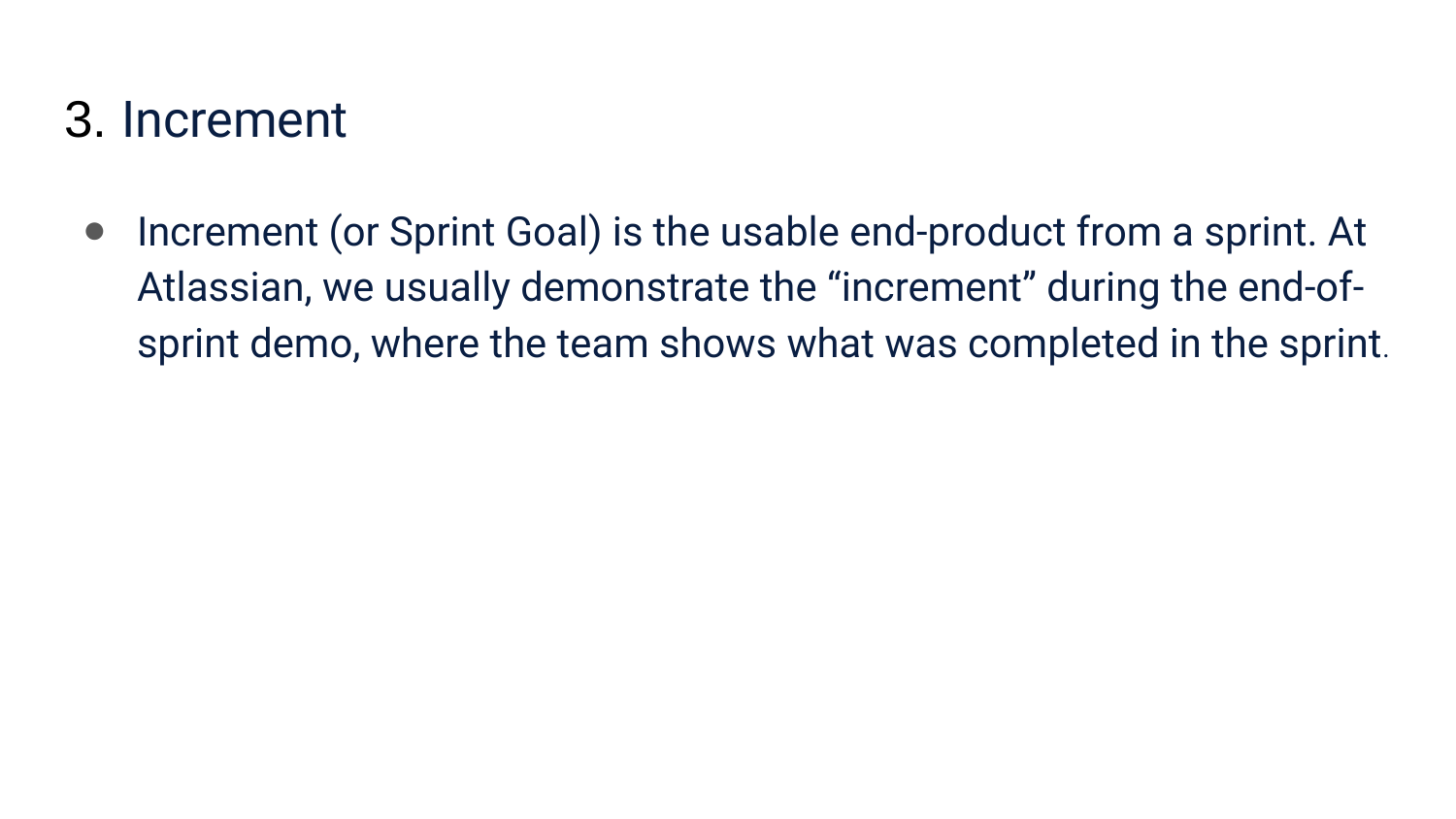

# 3. Increment
Increment (or Sprint Goal) is the usable end-product from a sprint. At Atlassian, we usually demonstrate the “increment” during the end-of-sprint demo, where the team shows what was completed in the sprint.